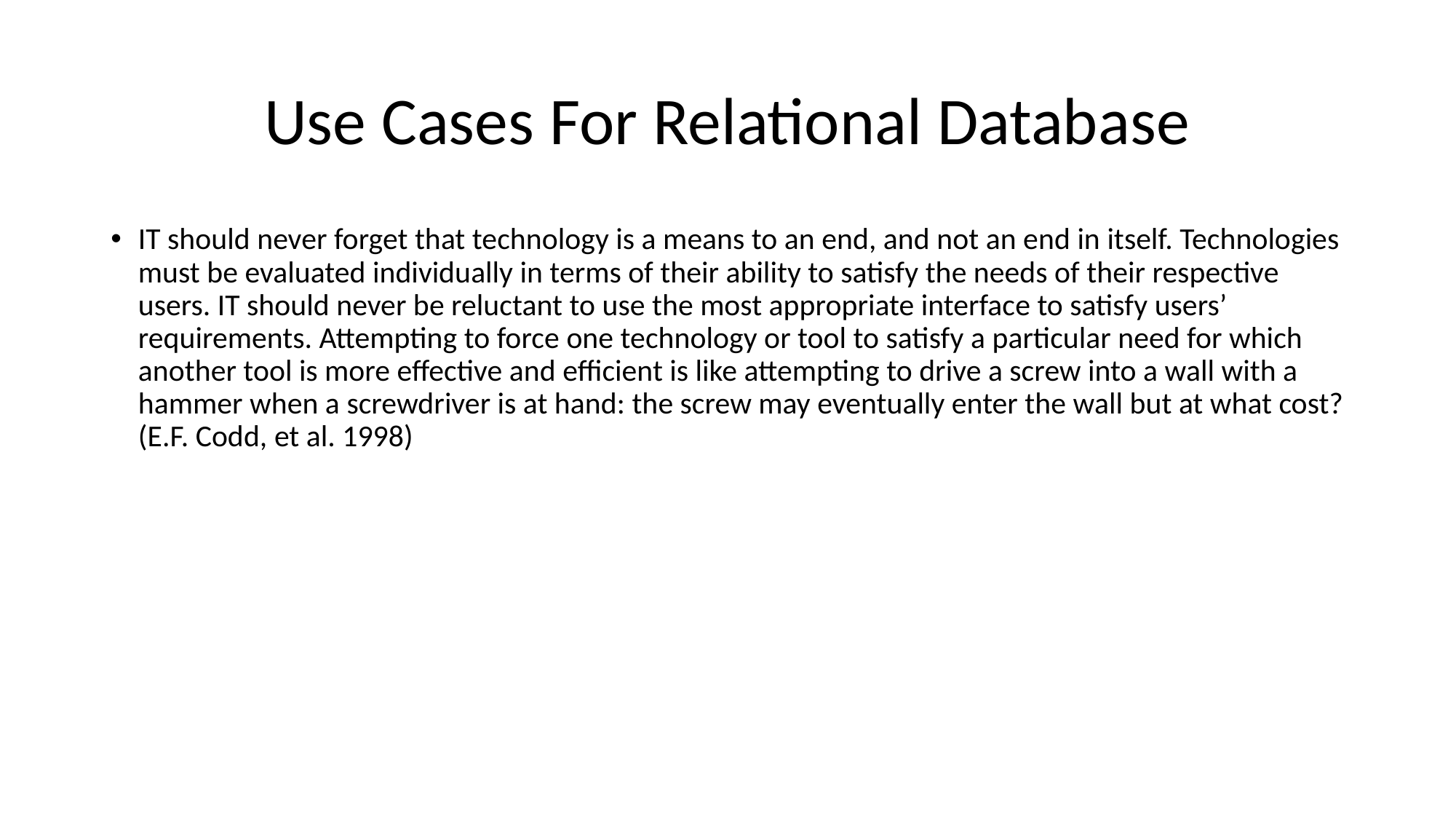

# Use Cases For Relational Database
IT should never forget that technology is a means to an end, and not an end in itself. Technologies must be evaluated individually in terms of their ability to satisfy the needs of their respective users. IT should never be reluctant to use the most appropriate interface to satisfy users’ requirements. Attempting to force one technology or tool to satisfy a particular need for which another tool is more effective and efficient is like attempting to drive a screw into a wall with a hammer when a screwdriver is at hand: the screw may eventually enter the wall but at what cost? (E.F. Codd, et al. 1998)